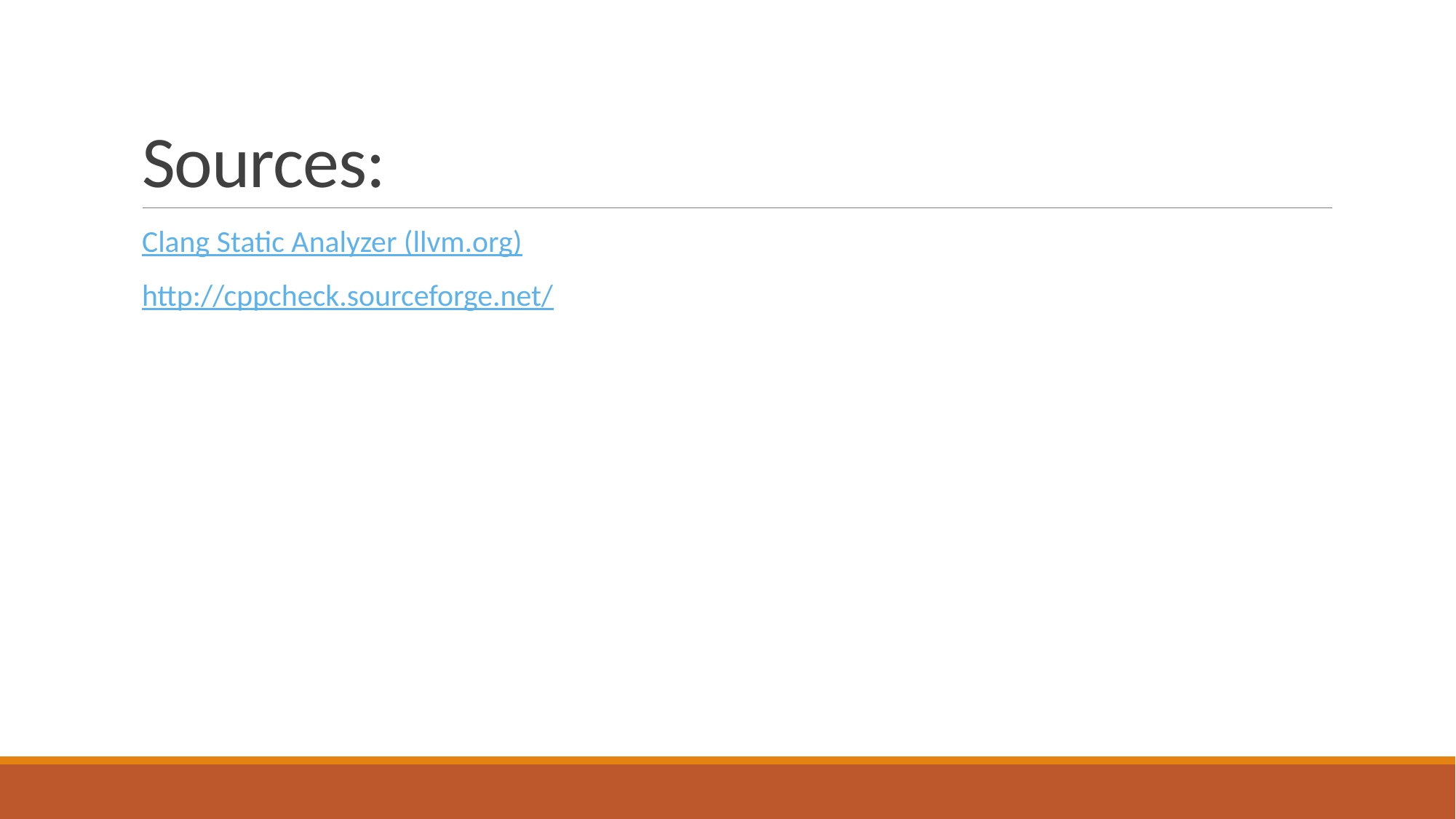

# Sources:
Clang Static Analyzer (llvm.org)
http://cppcheck.sourceforge.net/